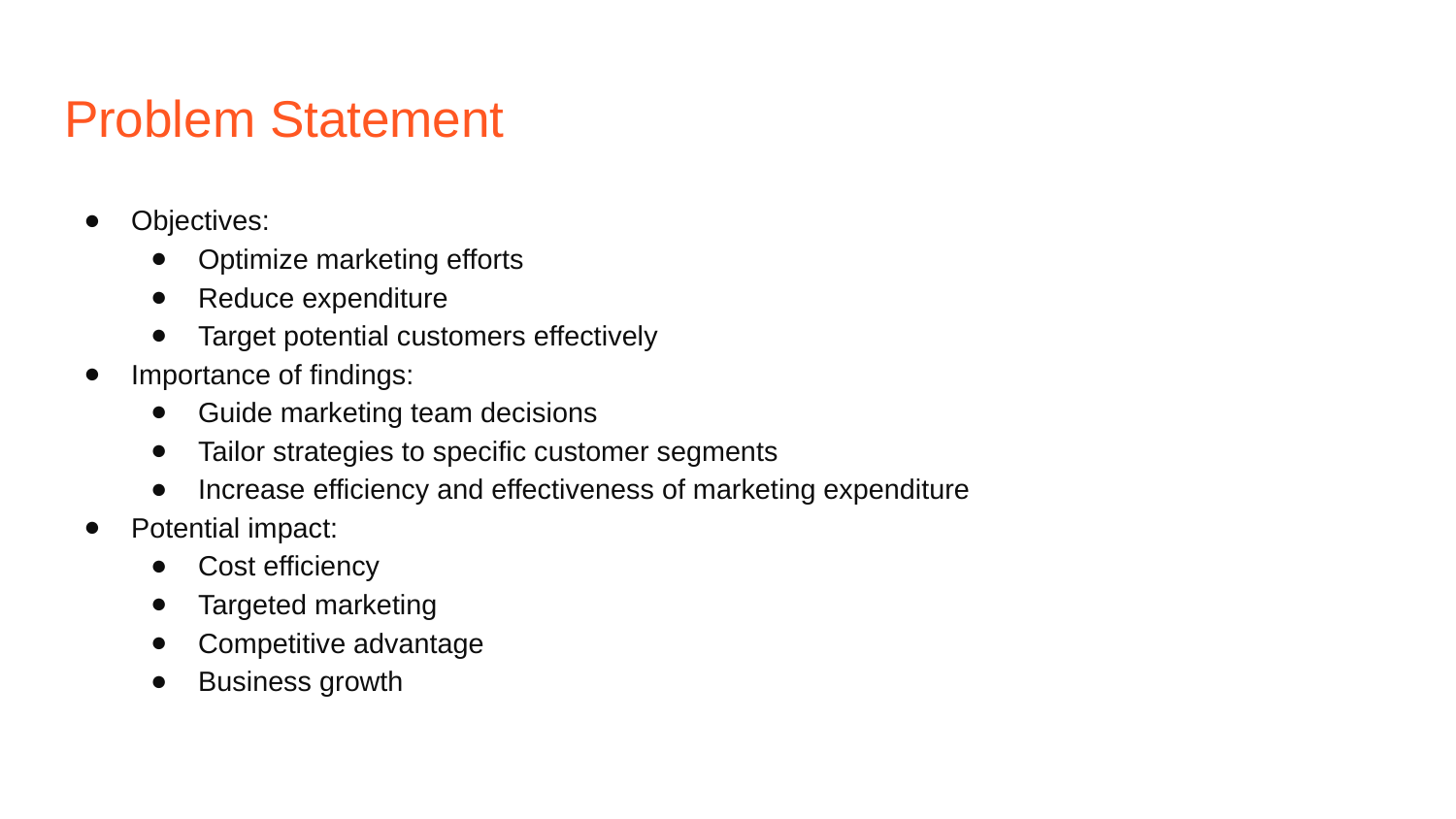

# Problem Statement
Objectives:
Optimize marketing efforts
Reduce expenditure
Target potential customers effectively
Importance of findings:
Guide marketing team decisions
Tailor strategies to specific customer segments
Increase efficiency and effectiveness of marketing expenditure
Potential impact:
Cost efficiency
Targeted marketing
Competitive advantage
Business growth